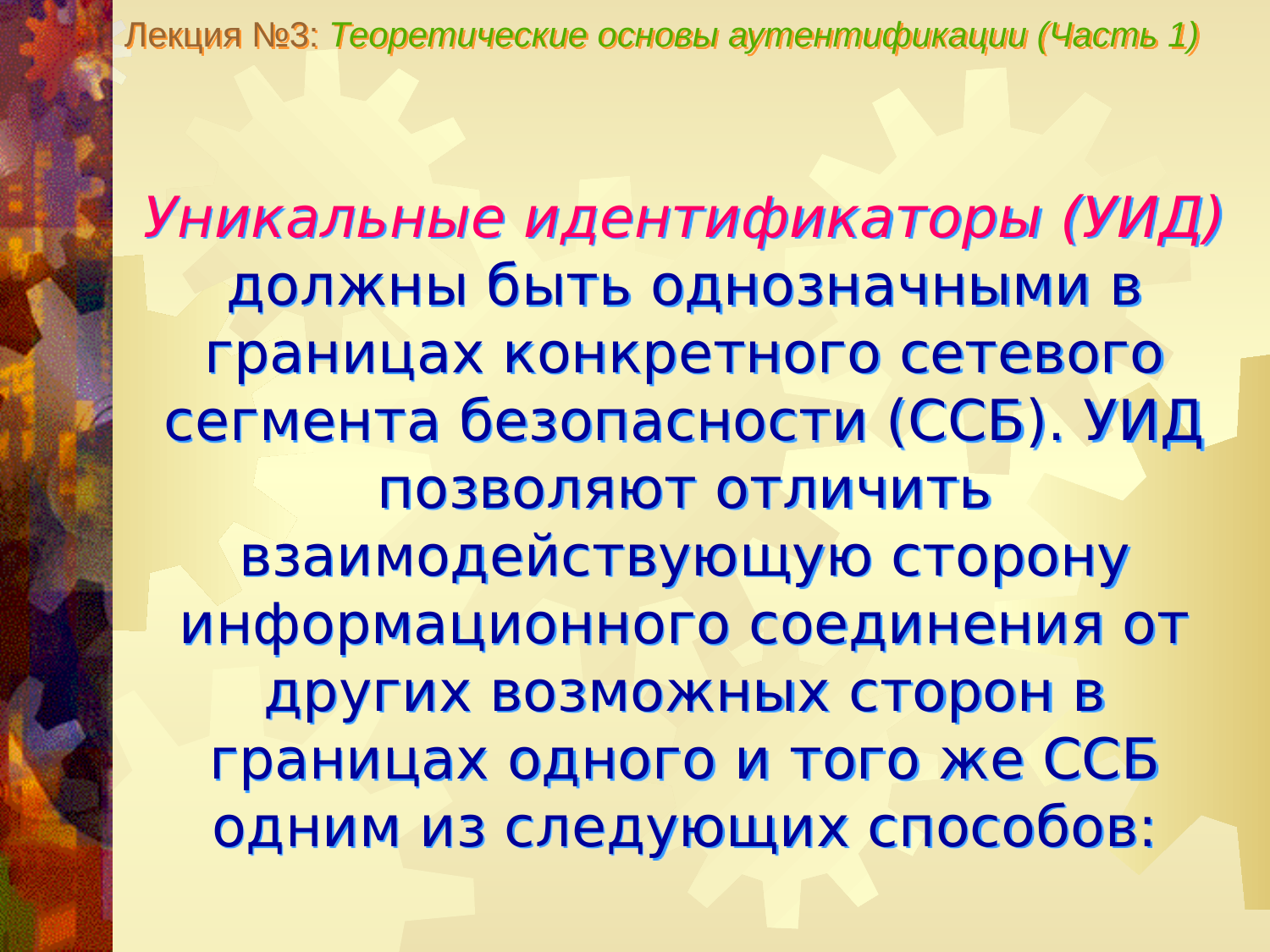

Лекция №3: Теоретические основы аутентификации (Часть 1)
Уникальные идентификаторы (УИД) должны быть однозначными в границах конкретного сетевого сегмента безопасности (ССБ). УИД позволяют отличить взаимодействующую сторону информационного соединения от других возможных сторон в границах одного и того же ССБ одним из следующих способов: